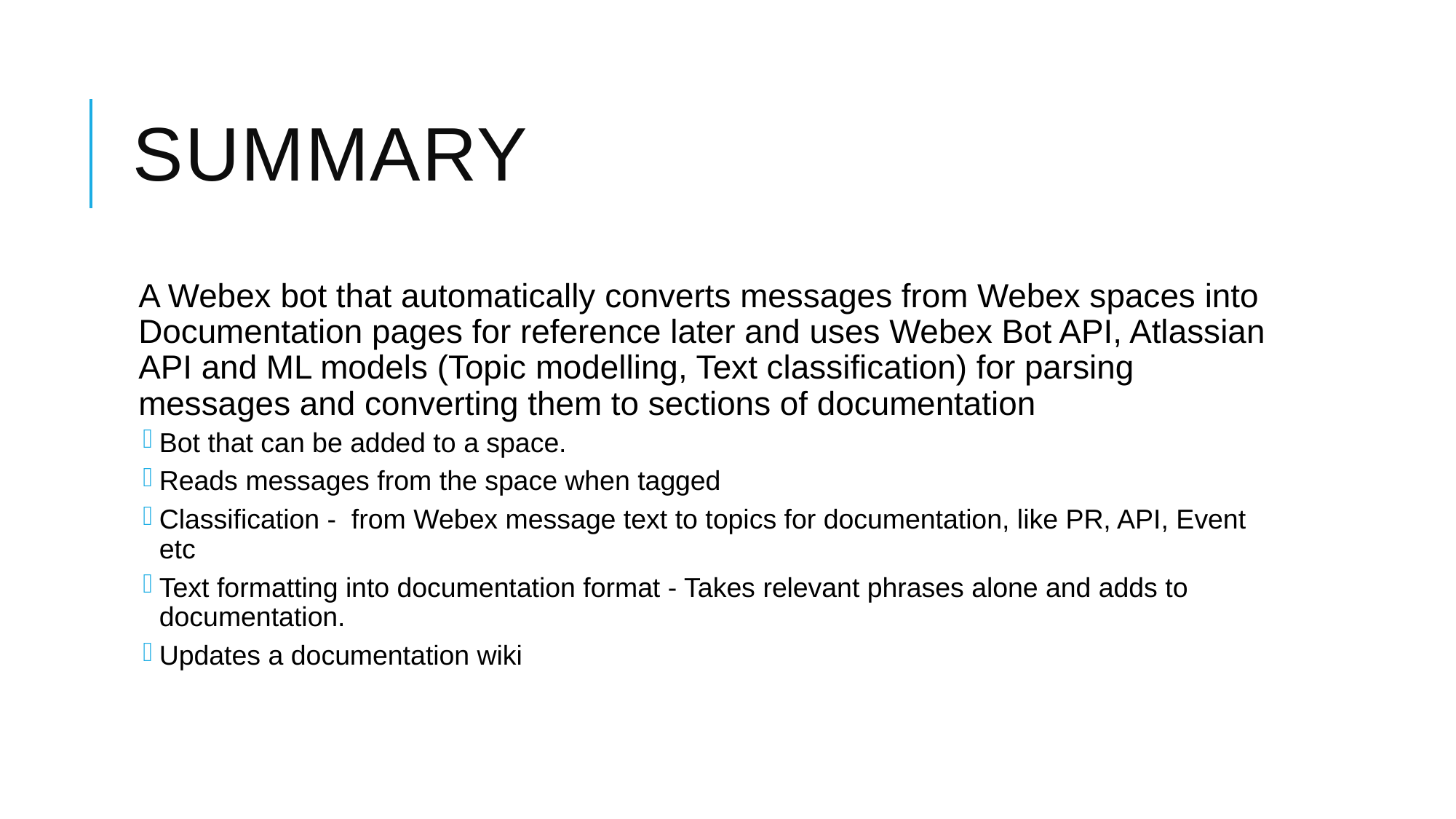

# Summary
A Webex bot that automatically converts messages from Webex spaces into Documentation pages for reference later and uses Webex Bot API, Atlassian API and ML models (Topic modelling, Text classification) for parsing messages and converting them to sections of documentation
Bot that can be added to a space.
Reads messages from the space when tagged
Classification -  from Webex message text to topics for documentation, like PR, API, Event etc
Text formatting into documentation format - Takes relevant phrases alone and adds to documentation.
Updates a documentation wiki